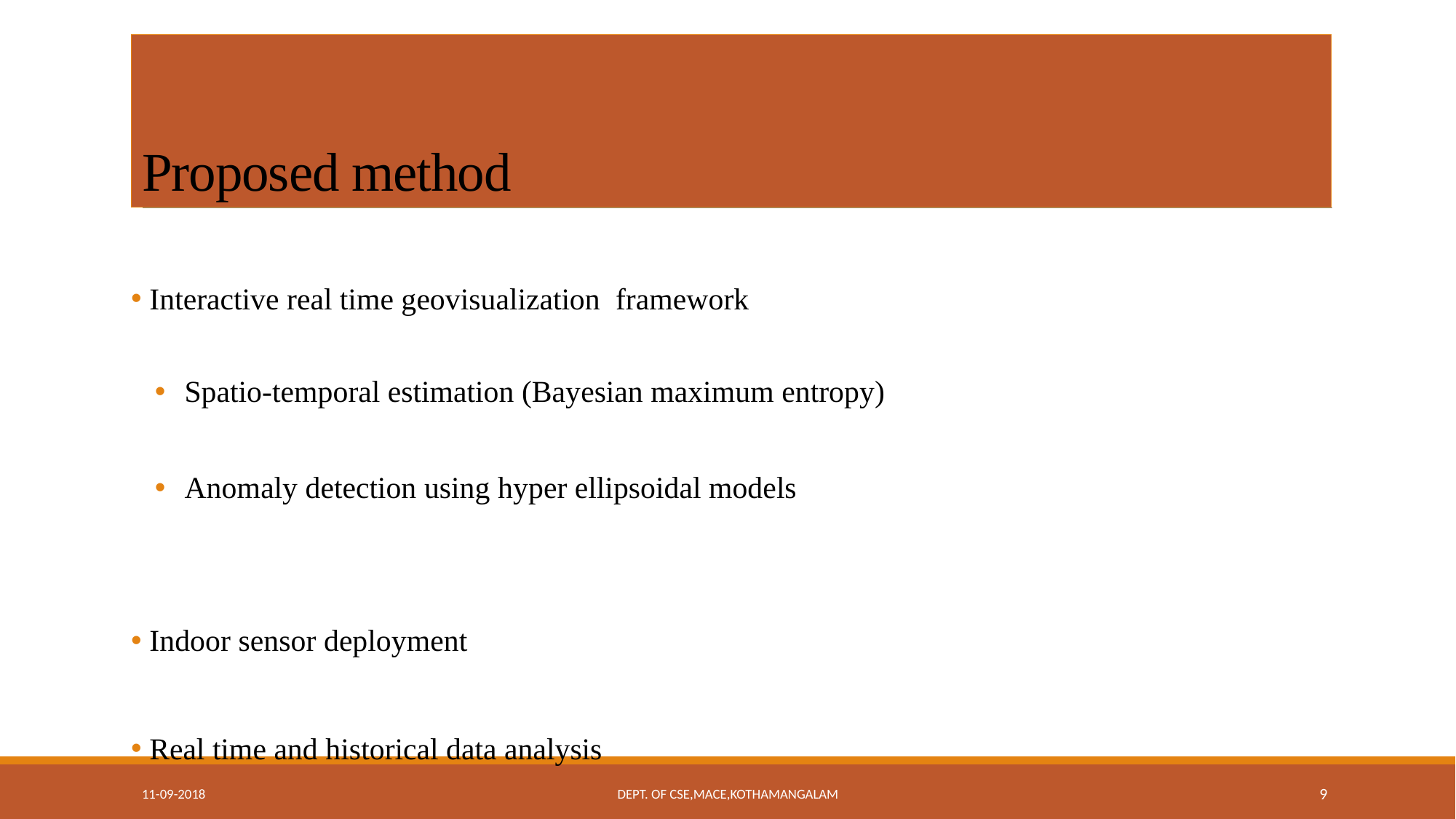

# Proposed method

 Interactive real time geovisualization  framework

 Spatio-temporal estimation (Bayesian maximum entropy)

 Anomaly detection using hyper ellipsoidal models

 Indoor sensor deployment

 Real time and historical data analysis

11-09-2018
Dept. of CSE,MACE,Kothamangalam
9